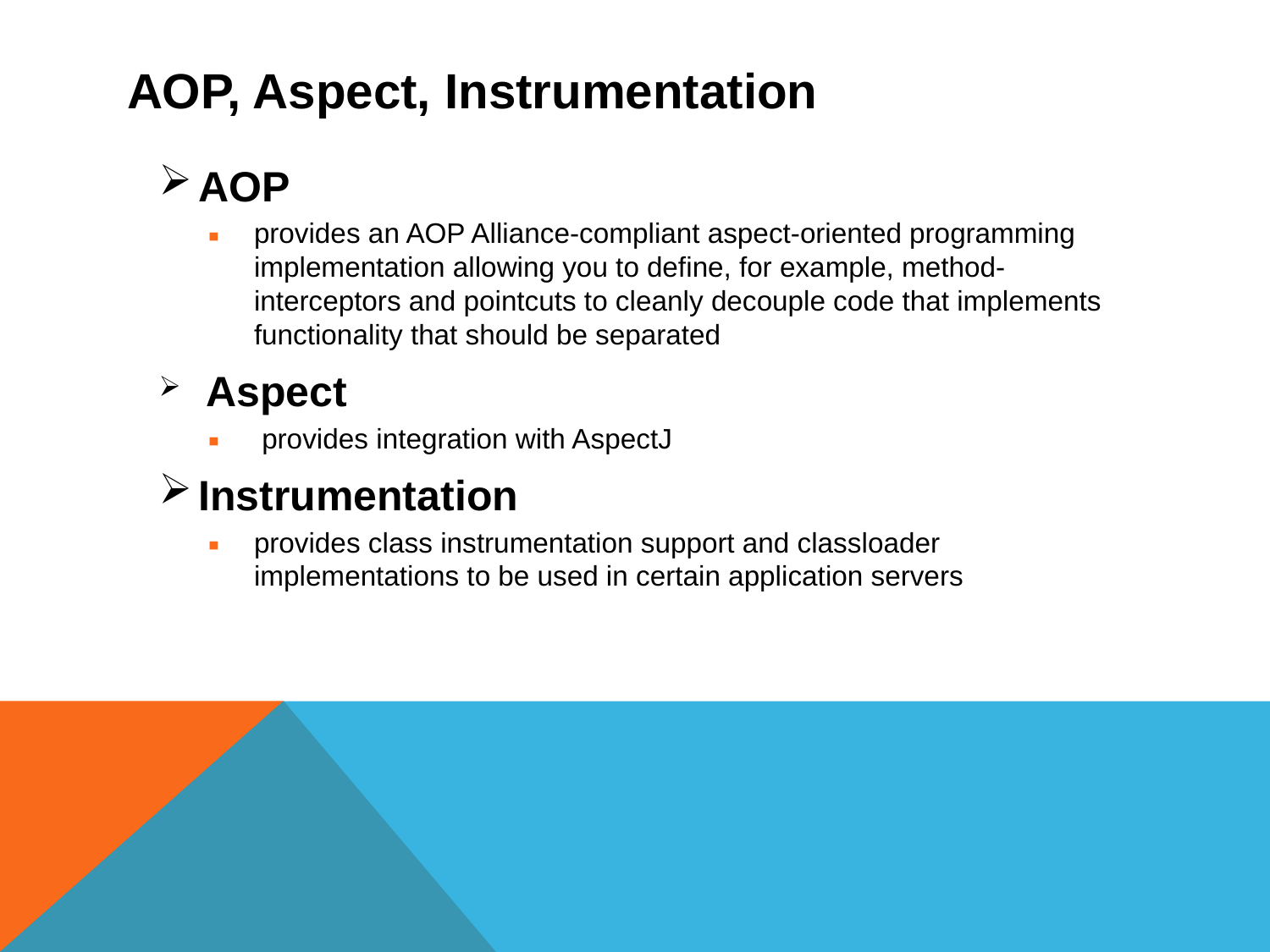

# AOP, Aspect, Instrumentation
AOP
provides an AOP Alliance-compliant aspect-oriented programming implementation allowing you to define, for example, method-interceptors and pointcuts to cleanly decouple code that implements functionality that should be separated
 Aspect
 provides integration with AspectJ
Instrumentation
provides class instrumentation support and classloader implementations to be used in certain application servers